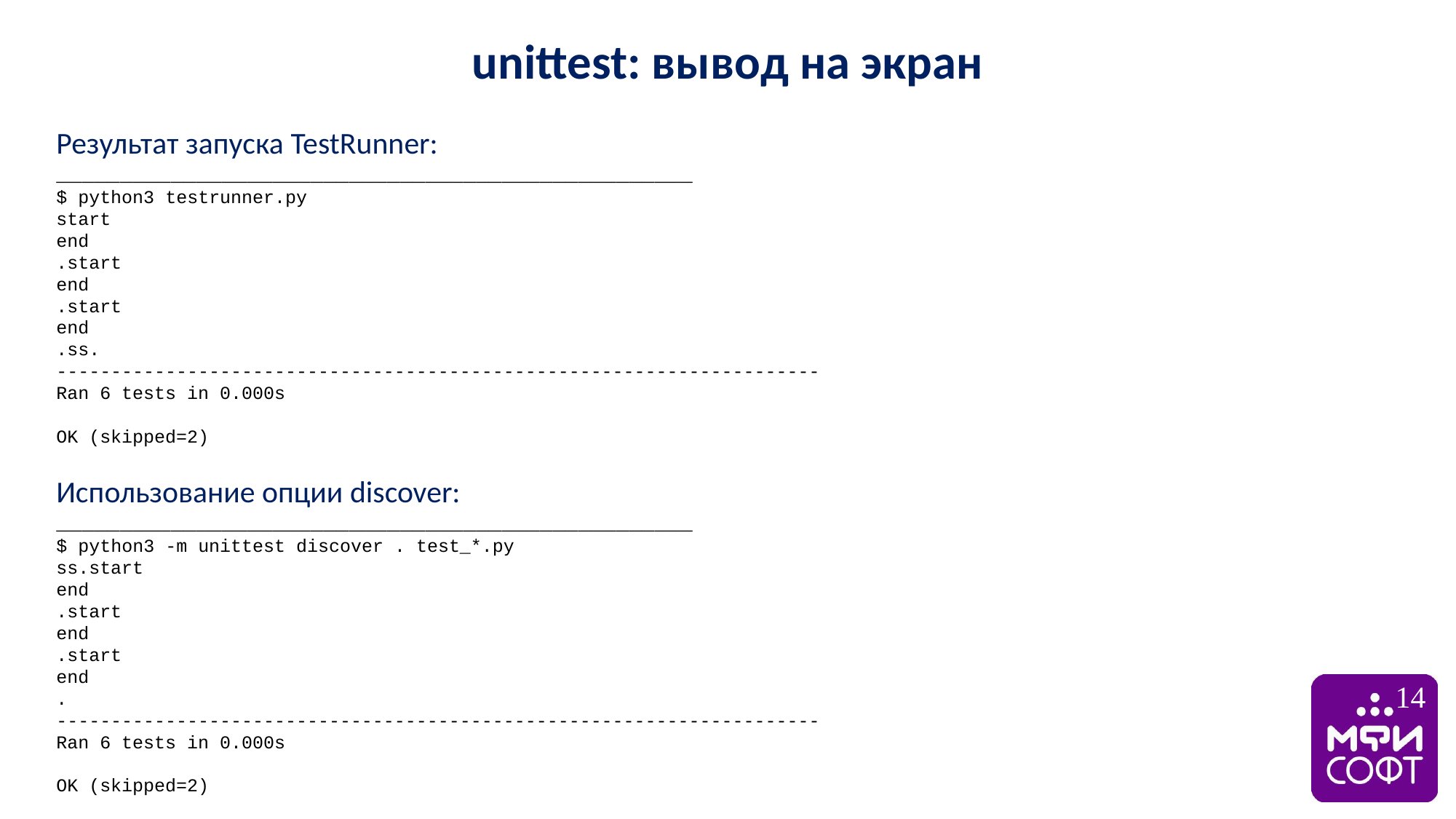

unittest: вывод на экран
Результат запуска TestRunner:
__________________________________________________
$ python3 testrunner.py
start
end
.start
end
.start
end
.ss.
----------------------------------------------------------------------
Ran 6 tests in 0.000s

OK (skipped=2)

Использование опции discover:
__________________________________________________
$ python3 -m unittest discover . test_*.py
ss.start
end
.start
end
.start
end
.
----------------------------------------------------------------------
Ran 6 tests in 0.000s

OK (skipped=2)